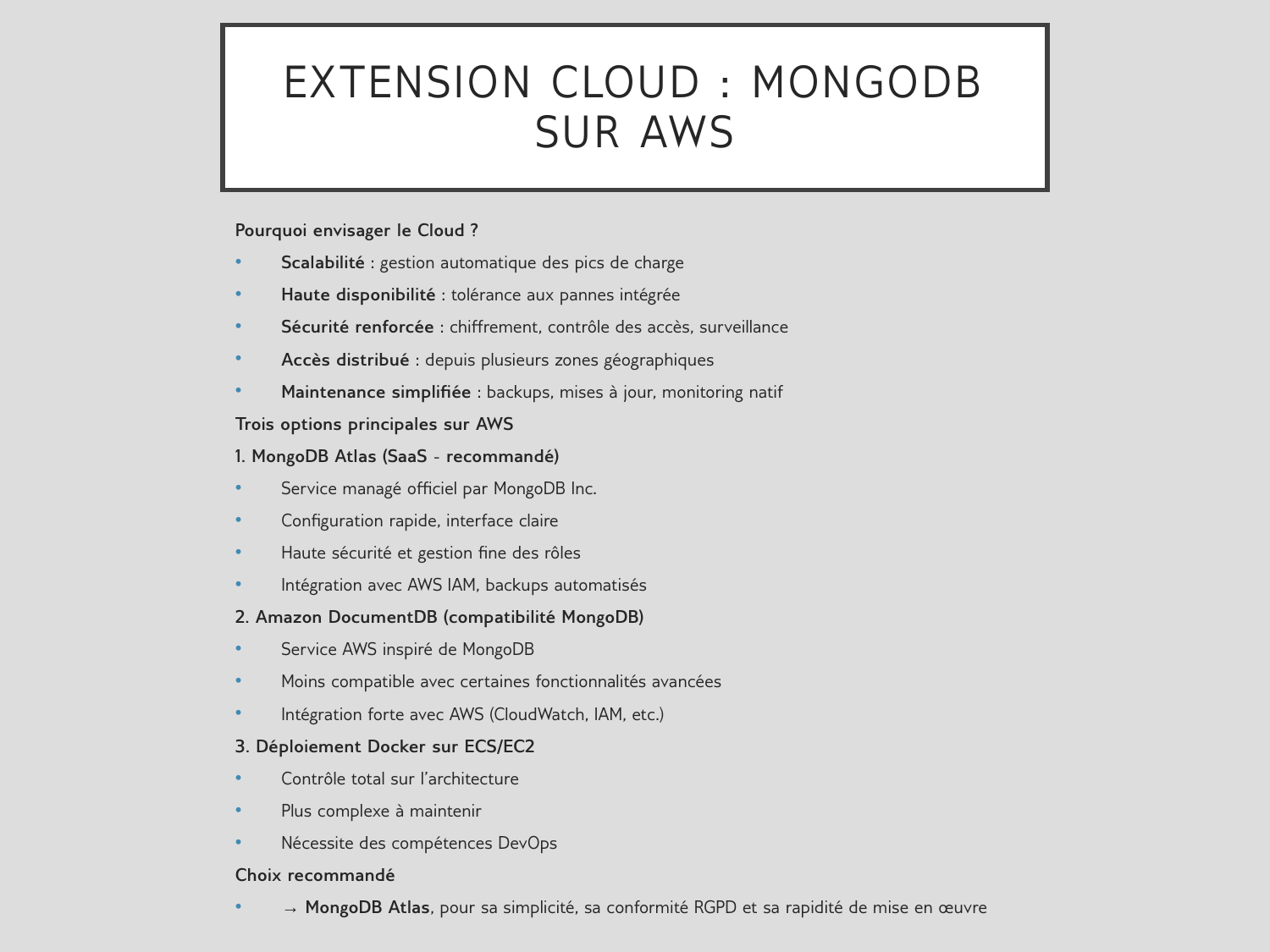

# Extension Cloud : MongoDB sur AWS
Pourquoi envisager le Cloud ?
Scalabilité : gestion automatique des pics de charge
Haute disponibilité : tolérance aux pannes intégrée
Sécurité renforcée : chiffrement, contrôle des accès, surveillance
Accès distribué : depuis plusieurs zones géographiques
Maintenance simplifiée : backups, mises à jour, monitoring natif
Trois options principales sur AWS
1. MongoDB Atlas (SaaS - recommandé)
Service managé officiel par MongoDB Inc.
Configuration rapide, interface claire
Haute sécurité et gestion fine des rôles
Intégration avec AWS IAM, backups automatisés
2. Amazon DocumentDB (compatibilité MongoDB)
Service AWS inspiré de MongoDB
Moins compatible avec certaines fonctionnalités avancées
Intégration forte avec AWS (CloudWatch, IAM, etc.)
3. Déploiement Docker sur ECS/EC2
Contrôle total sur l’architecture
Plus complexe à maintenir
Nécessite des compétences DevOps
Choix recommandé
→ MongoDB Atlas, pour sa simplicité, sa conformité RGPD et sa rapidité de mise en œuvre